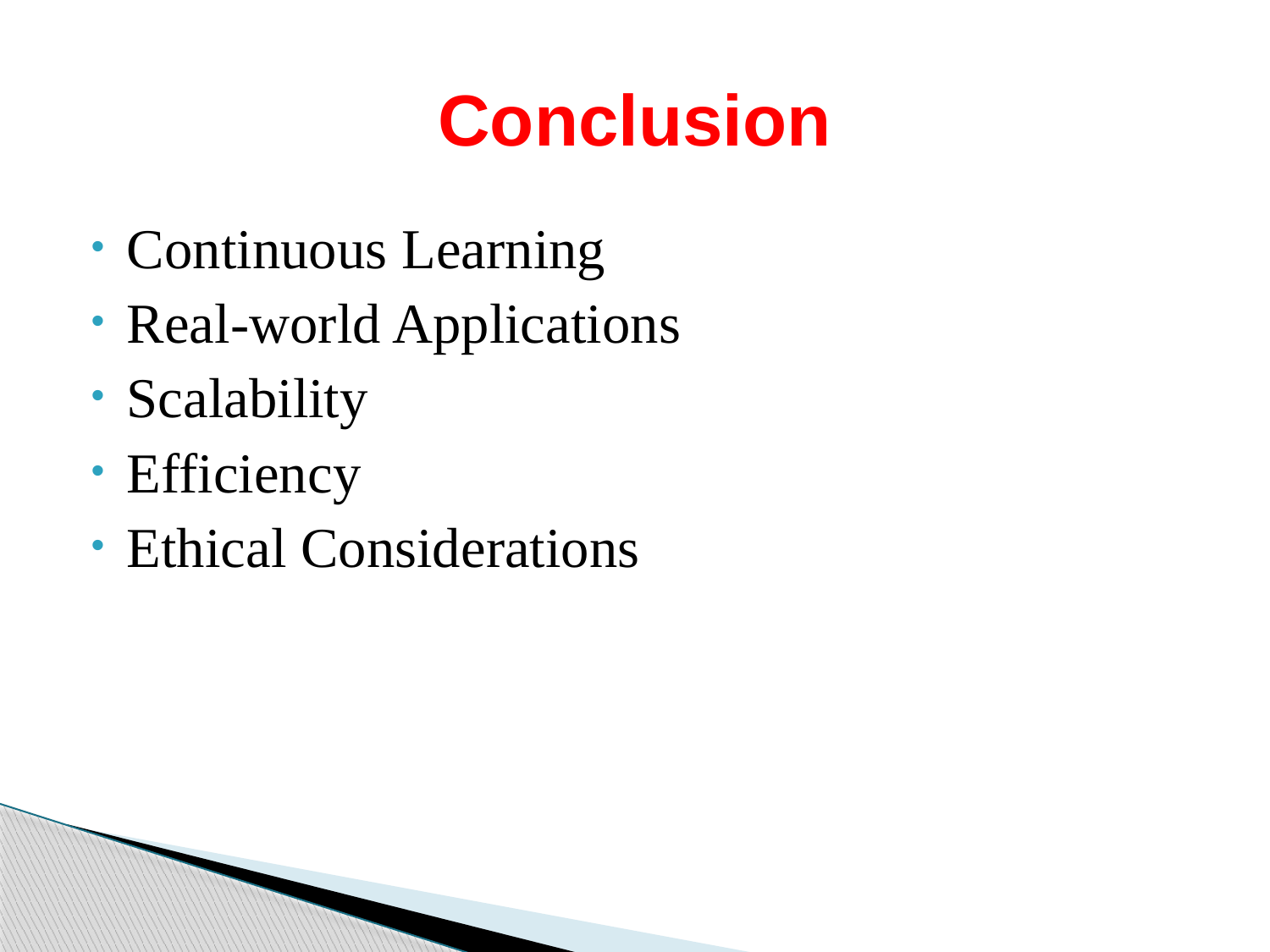

# Conclusion
Continuous Learning
Real-world Applications
Scalability
Efficiency
Ethical Considerations